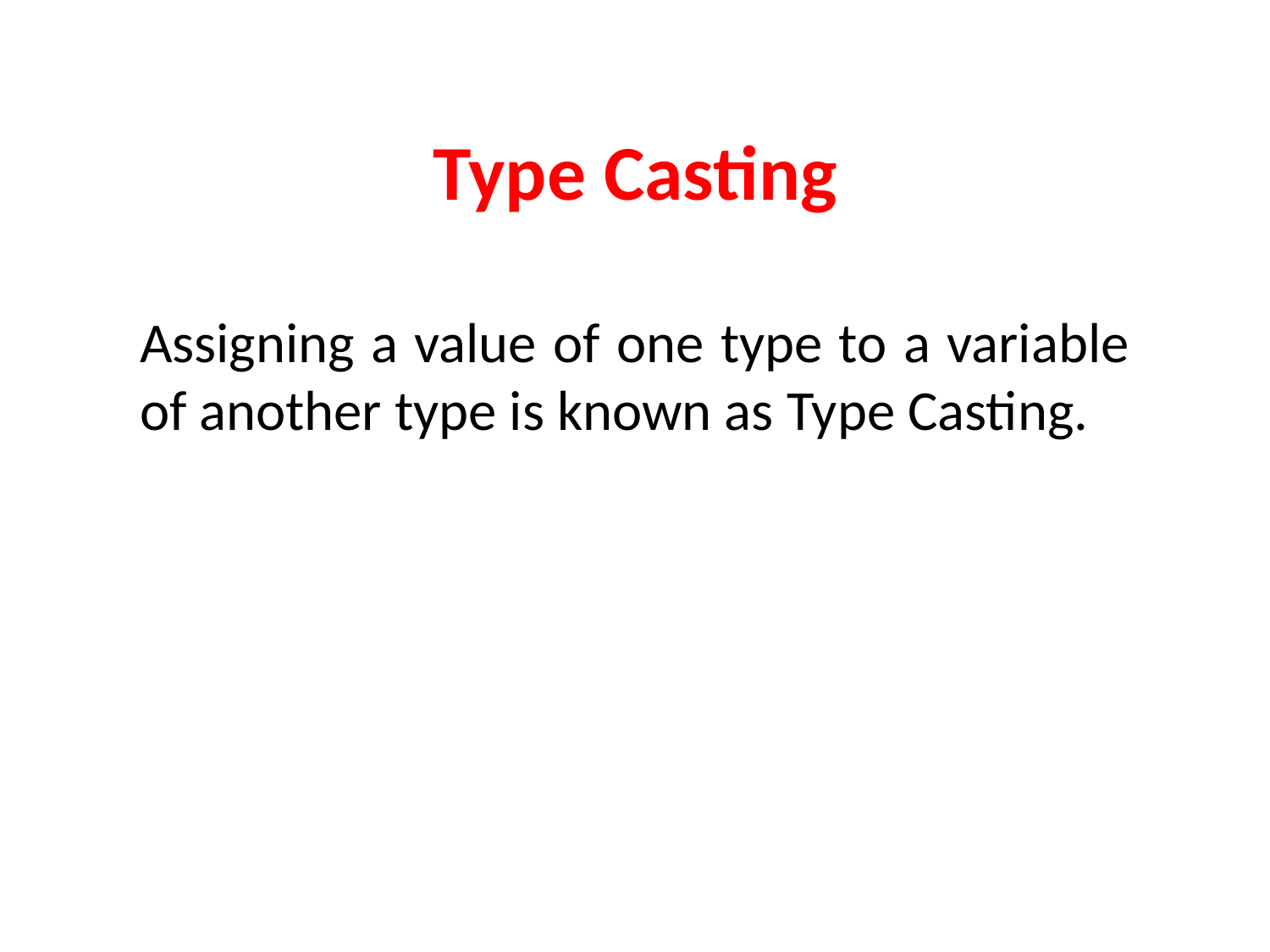

Type Casting

Assigning a value of one type to a variable of another type is known as Type Casting.